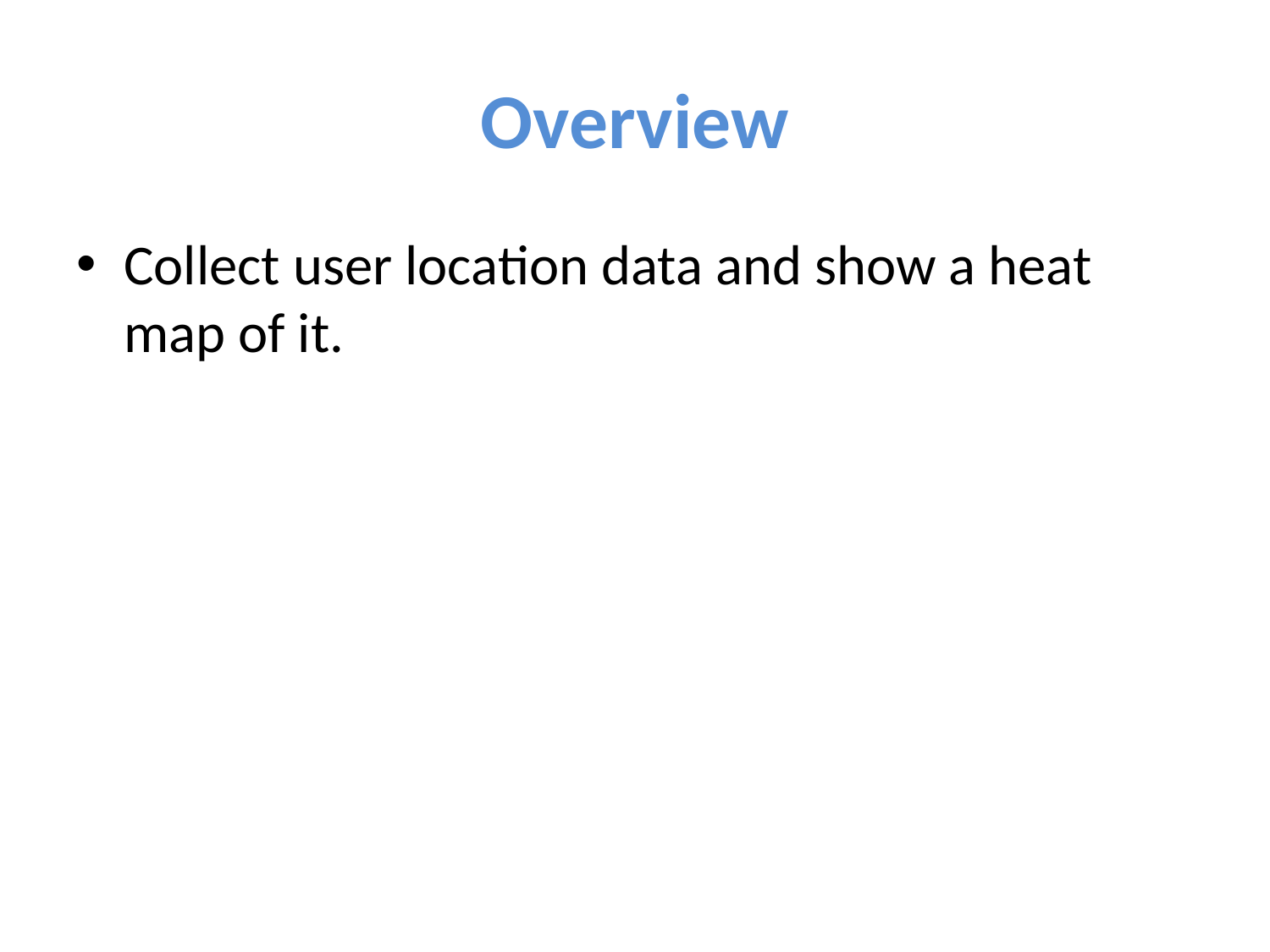

# Overview
Collect user location data and show a heat map of it.